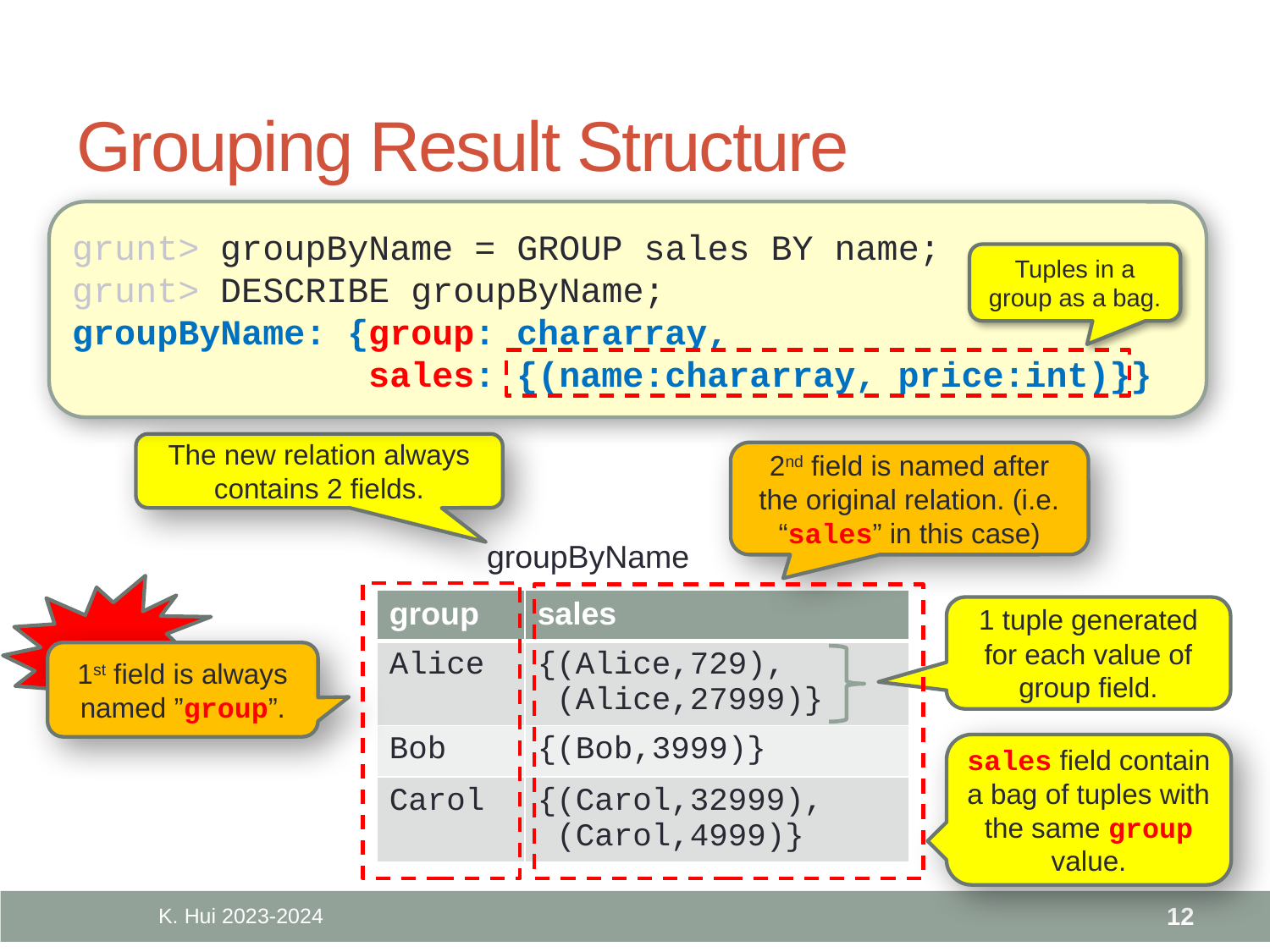

# Grouping Result Structure
grunt> groupByName = GROUP sales BY name;
grunt> DESCRIBE groupByName;
groupByName: {group: chararray,
              sales: {(name:chararray, price:int)}}
Tuples in a group as a bag.

The new relation always contains 2 fields.
2nd field is named after the original relation. (i.e. “sales” in this case)
groupByName

| group | sales |
| --- | --- |
| Alice | {(Alice,729), (Alice,27999)} |
| Bob | {(Bob,3999)} |
| Carol | {(Carol,32999), (Carol,4999)} |
1 tuple generated for each value of group field.

1st field is always named ”group”.
sales field contain a bag of tuples with the same group value.
K. Hui 2023-2024
12